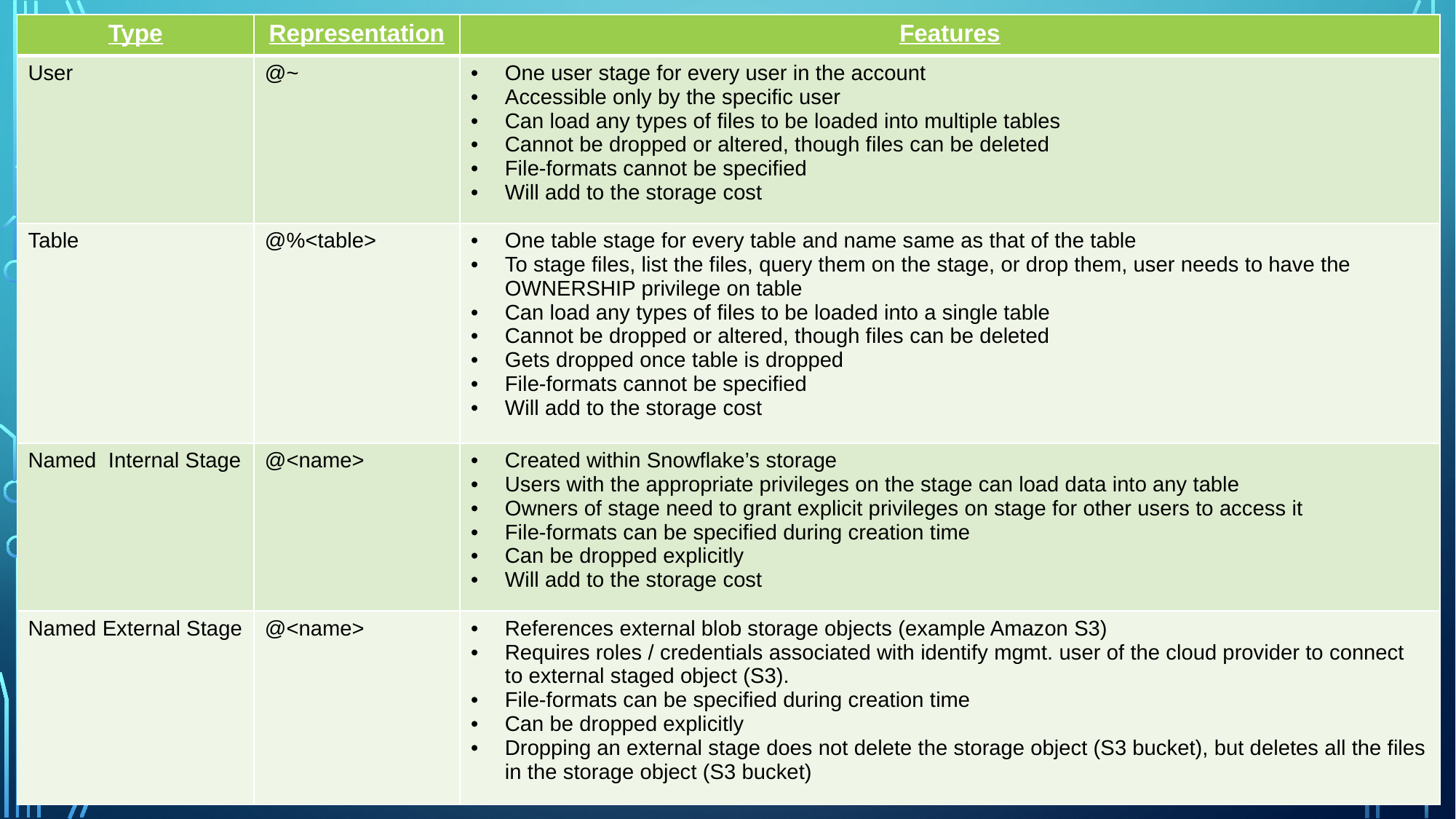

| Type | Representation | Features |
| --- | --- | --- |
| User | @~ | One user stage for every user in the account Accessible only by the specific user Can load any types of files to be loaded into multiple tables Cannot be dropped or altered, though files can be deleted File-formats cannot be specified Will add to the storage cost |
| Table | @%<table> | One table stage for every table and name same as that of the table To stage files, list the files, query them on the stage, or drop them, user needs to have the OWNERSHIP privilege on table Can load any types of files to be loaded into a single table Cannot be dropped or altered, though files can be deleted Gets dropped once table is dropped File-formats cannot be specified Will add to the storage cost |
| Named Internal Stage | @<name> | Created within Snowflake’s storage Users with the appropriate privileges on the stage can load data into any table Owners of stage need to grant explicit privileges on stage for other users to access it File-formats can be specified during creation time Can be dropped explicitly Will add to the storage cost |
| Named External Stage | @<name> | References external blob storage objects (example Amazon S3) Requires roles / credentials associated with identify mgmt. user of the cloud provider to connect to external staged object (S3). File-formats can be specified during creation time Can be dropped explicitly Dropping an external stage does not delete the storage object (S3 bucket), but deletes all the files in the storage object (S3 bucket) |